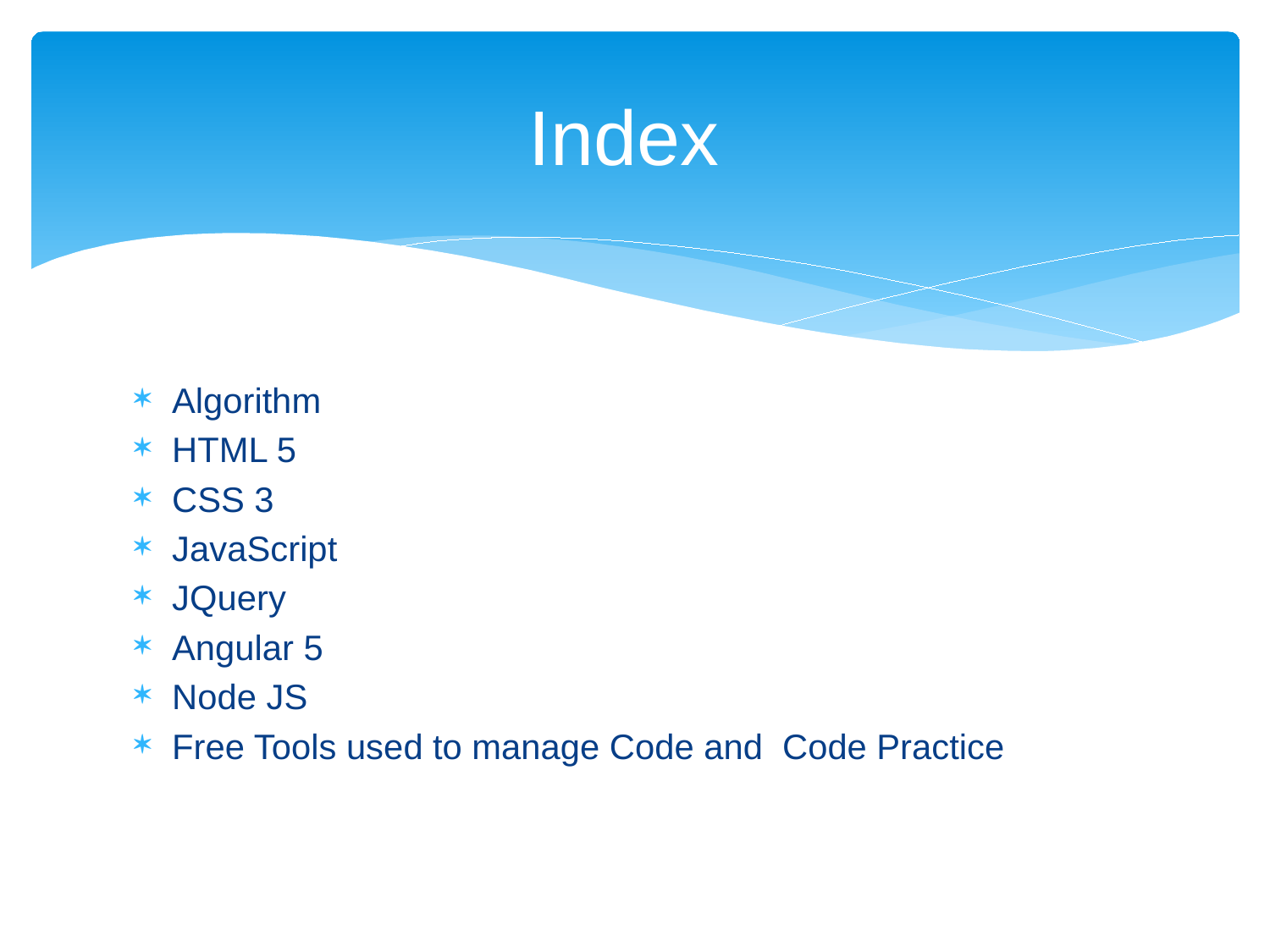

# Index
Algorithm
HTML 5
CSS 3
JavaScript
JQuery
Angular 5
Node JS
Free Tools used to manage Code and  Code Practice